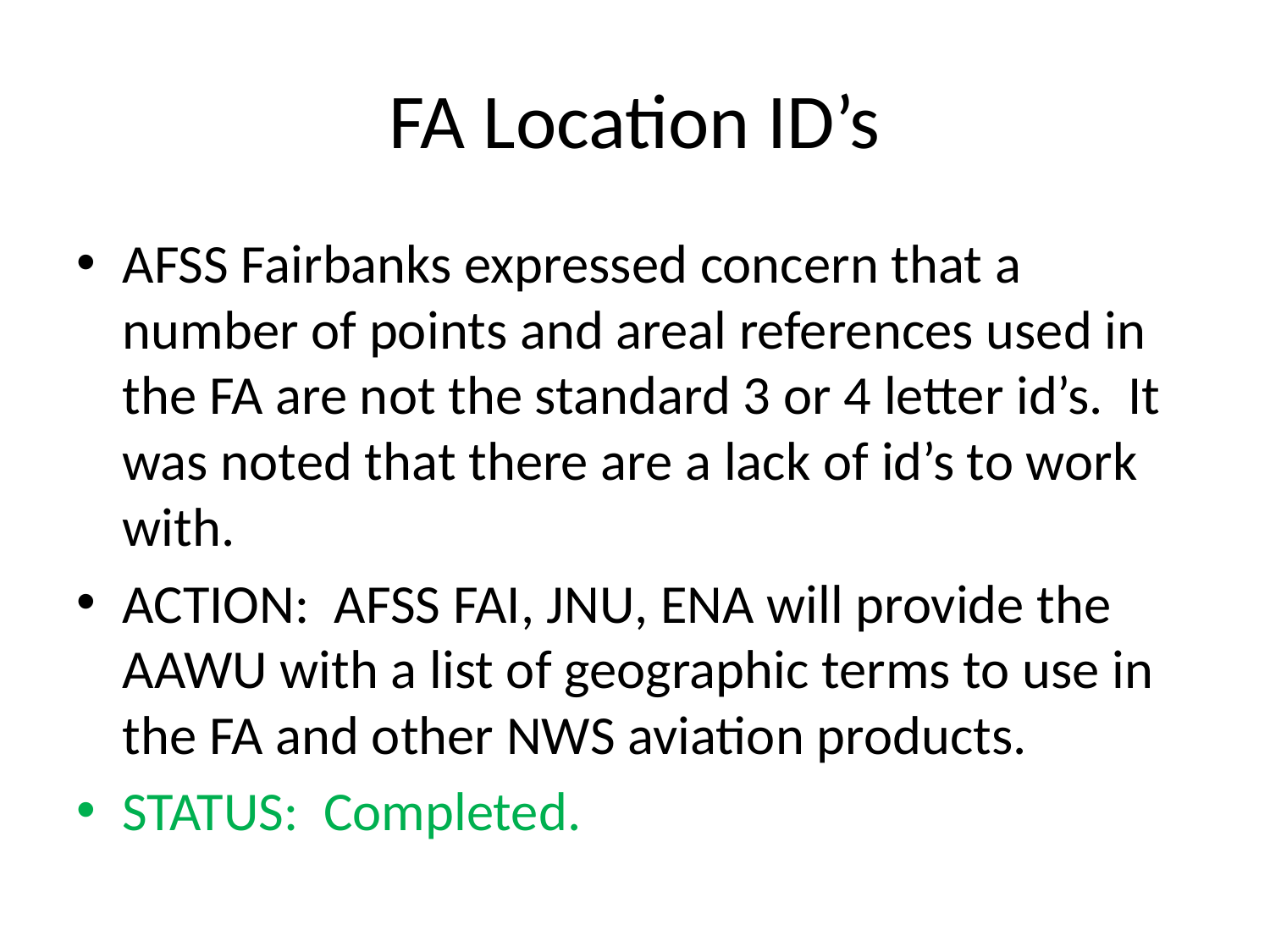

# FA Location ID’s
AFSS Fairbanks expressed concern that a number of points and areal references used in the FA are not the standard 3 or 4 letter id’s.  It was noted that there are a lack of id’s to work with.
ACTION:  AFSS FAI, JNU, ENA will provide the AAWU with a list of geographic terms to use in the FA and other NWS aviation products.
STATUS:  Completed.